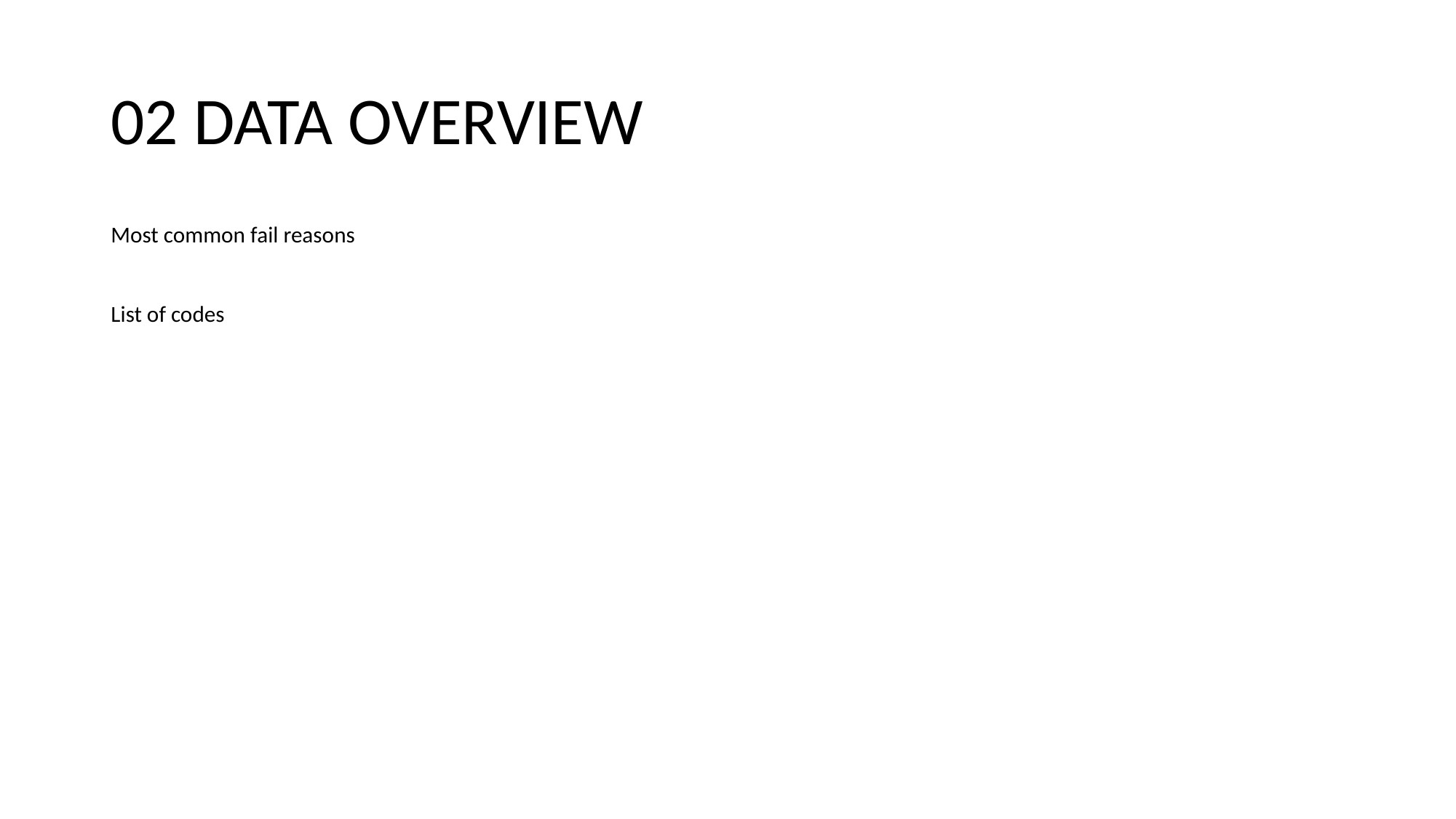

# 02 DATA OVERVIEW
Most common fail reasons

List of codes